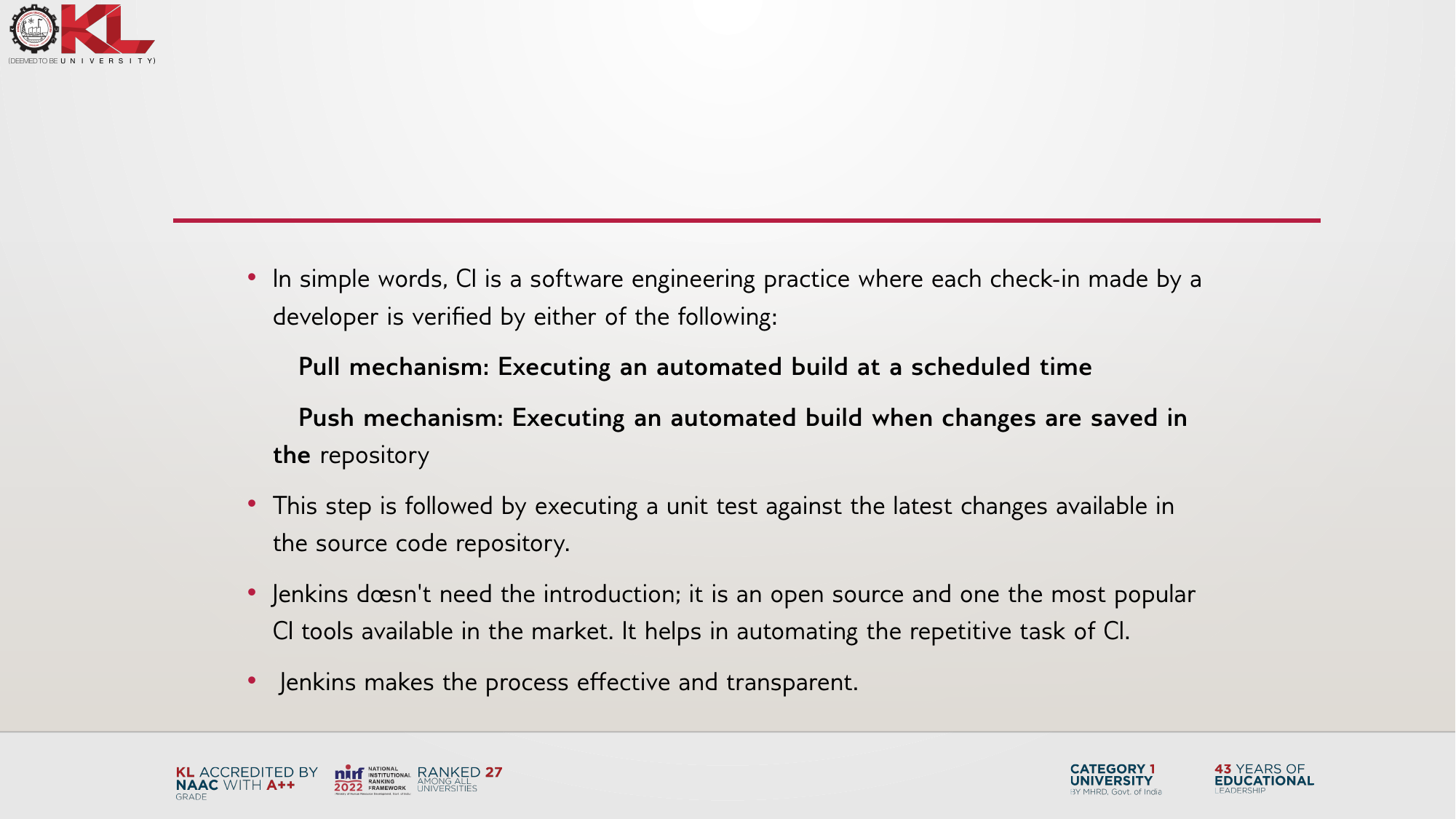

In simple words, CI is a software engineering practice where each check-in made by a developer is verified by either of the following:
      Pull mechanism: Executing an automated build at a scheduled time
      Push mechanism: Executing an automated build when changes are saved in the repository
This step is followed by executing a unit test against the latest changes available in the source code repository.
Jenkins doesn't need the introduction; it is an open source and one the most popular CI tools available in the market. It helps in automating the repetitive task of CI.
 Jenkins makes the process effective and transparent.